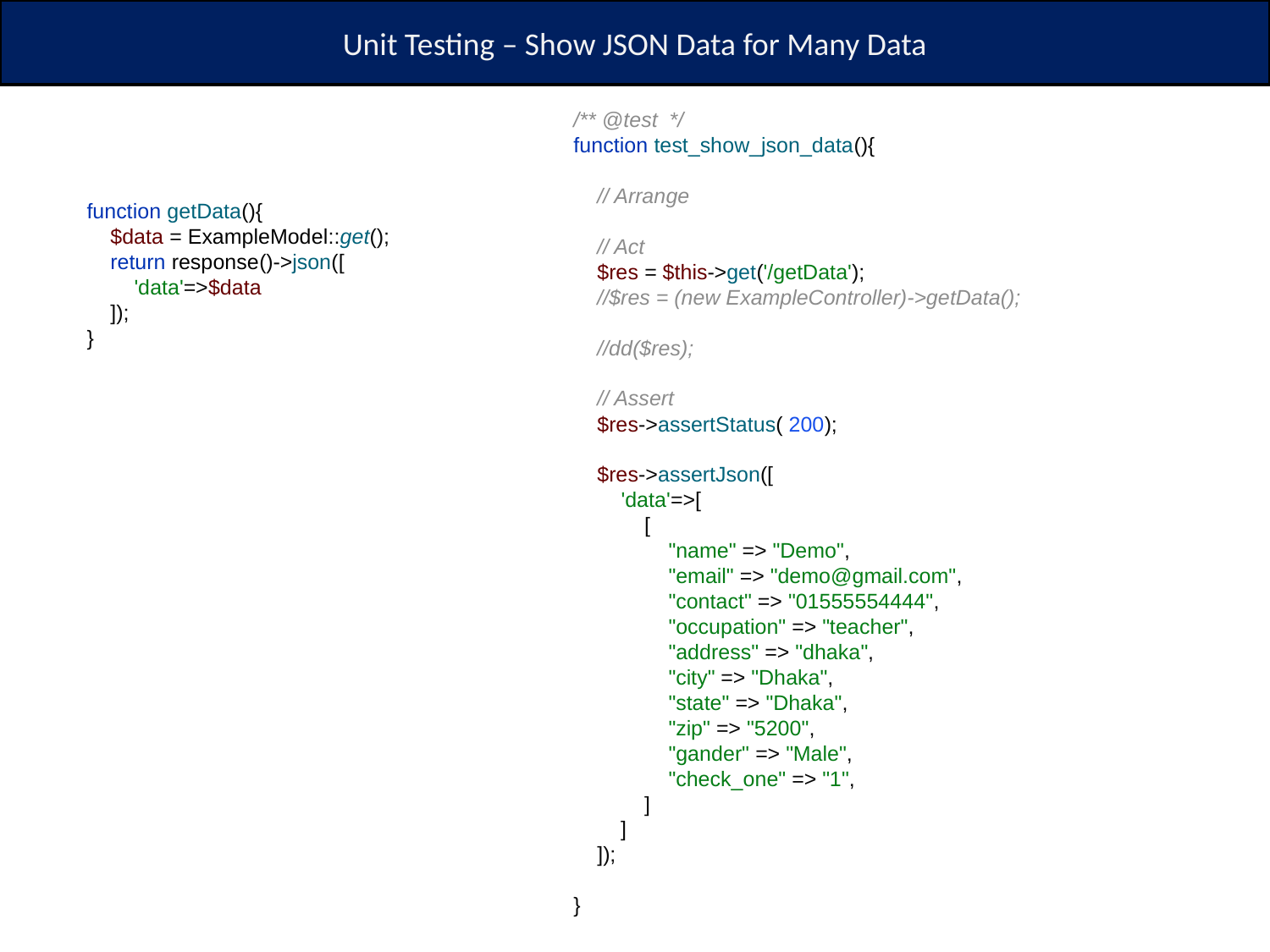

Unit Testing – Show JSON Data for Many Data
/** @test  */
function test_show_json_data(){
    // Arrange
    // Act
    $res = $this->get('/getData');
    //$res = (new ExampleController)->getData();
    //dd($res);
    // Assert
    $res->assertStatus( 200);
    $res->assertJson([
        'data'=>[
            [
                "name" => "Demo",
                "email" => "demo@gmail.com",
                "contact" => "01555554444",
                "occupation" => "teacher",
                "address" => "dhaka",
                "city" => "Dhaka",
                "state" => "Dhaka",
                "zip" => "5200",
                "gander" => "Male",
                "check_one" => "1",
            ]
        ]
    ]);
}
function getData(){
    $data = ExampleModel::get();
    return response()->json([
        'data'=>$data
    ]);
}